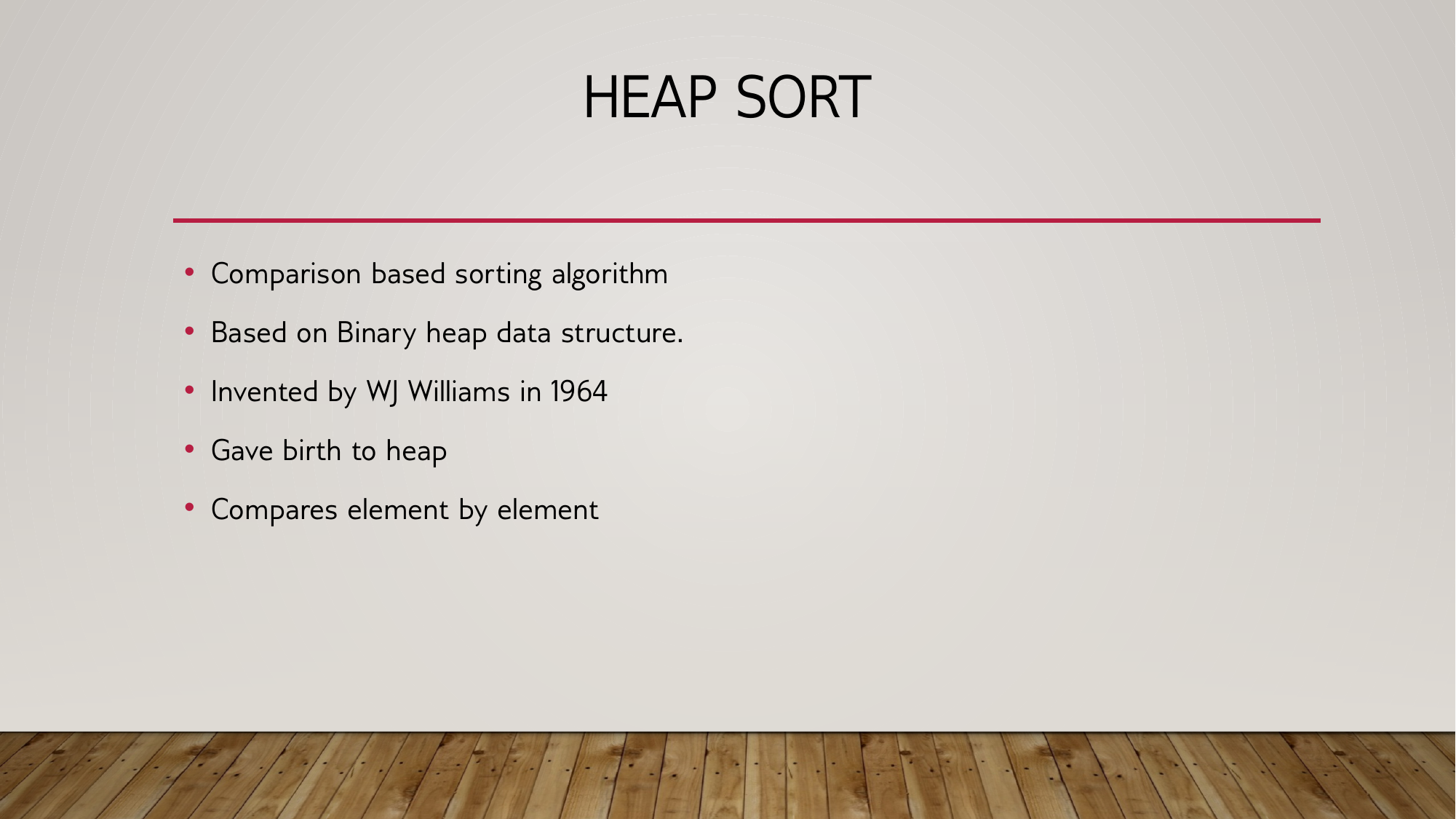

# Heap sort
Comparison based sorting algorithm
Based on Binary heap data structure.
Invented by WJ Williams in 1964
Gave birth to heap
Compares element by element